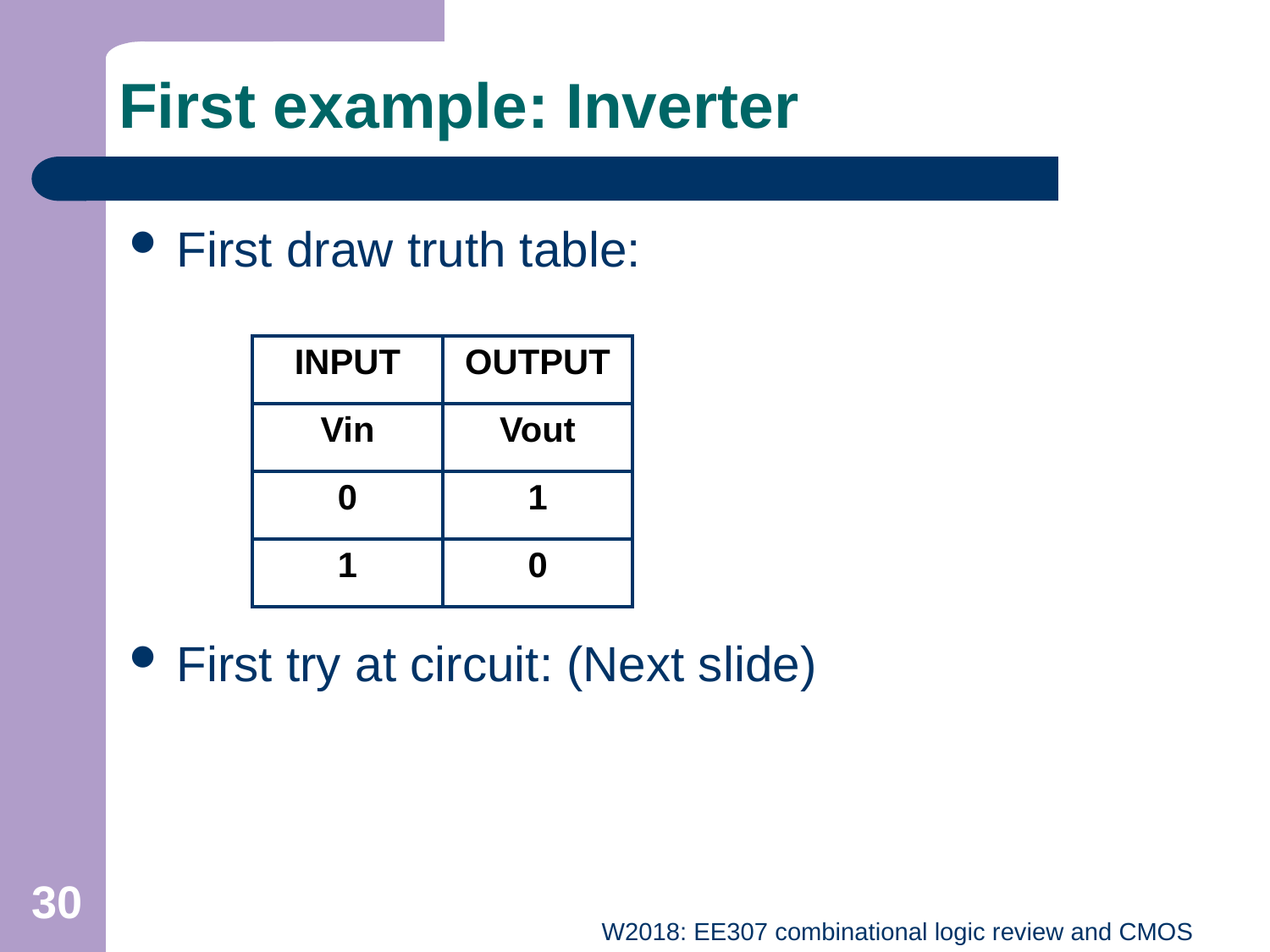

# First example: Inverter
First draw truth table:

First try at circuit: (Next slide)
| INPUT | OUTPUT |
| --- | --- |
| Vin | Vout |
| 0 | 1 |
| 1 | 0 |
30
W2018: EE307 combinational logic review and CMOS